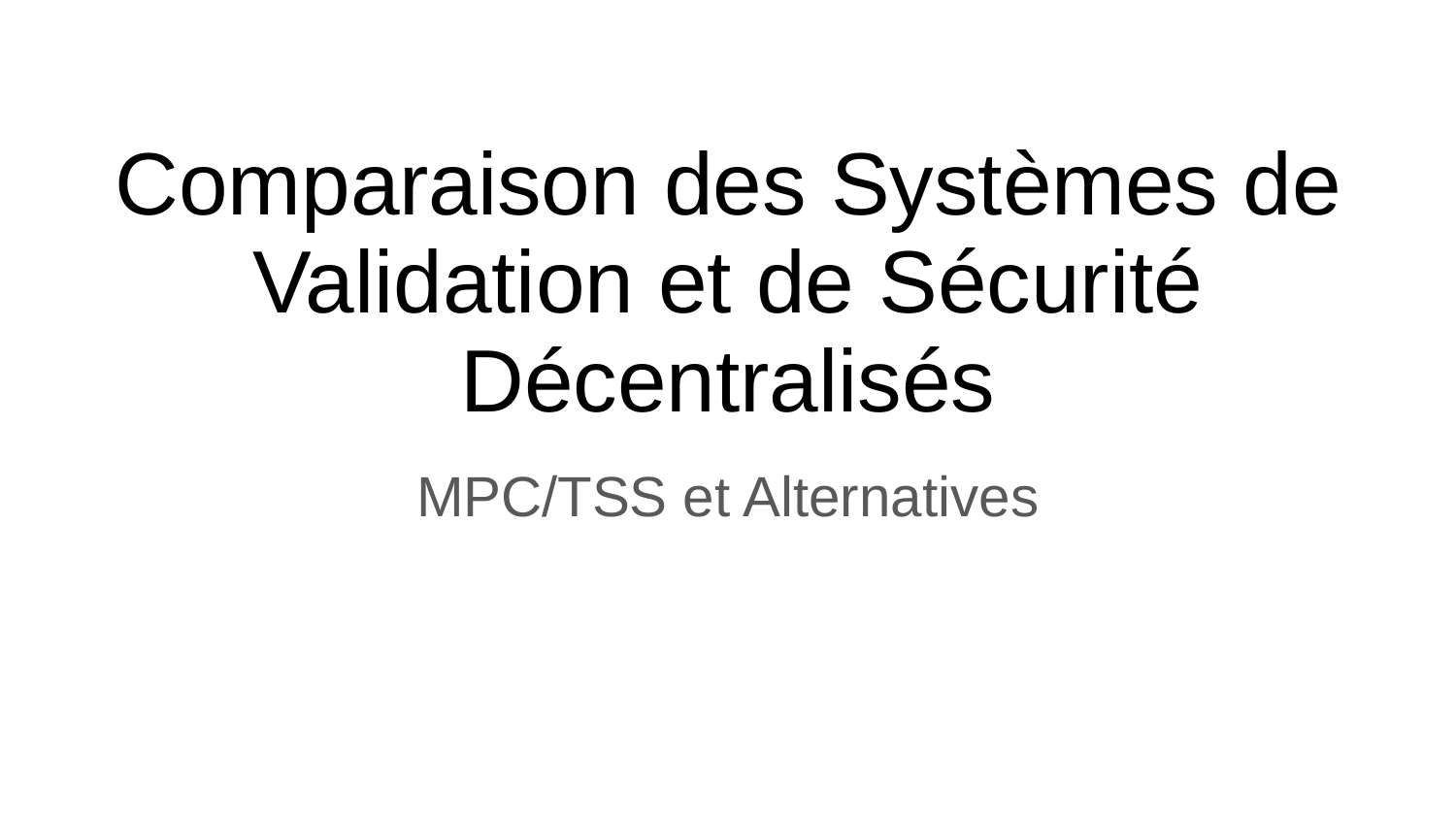

# Comparaison des Systèmes de Validation et de Sécurité Décentralisés
MPC/TSS et Alternatives